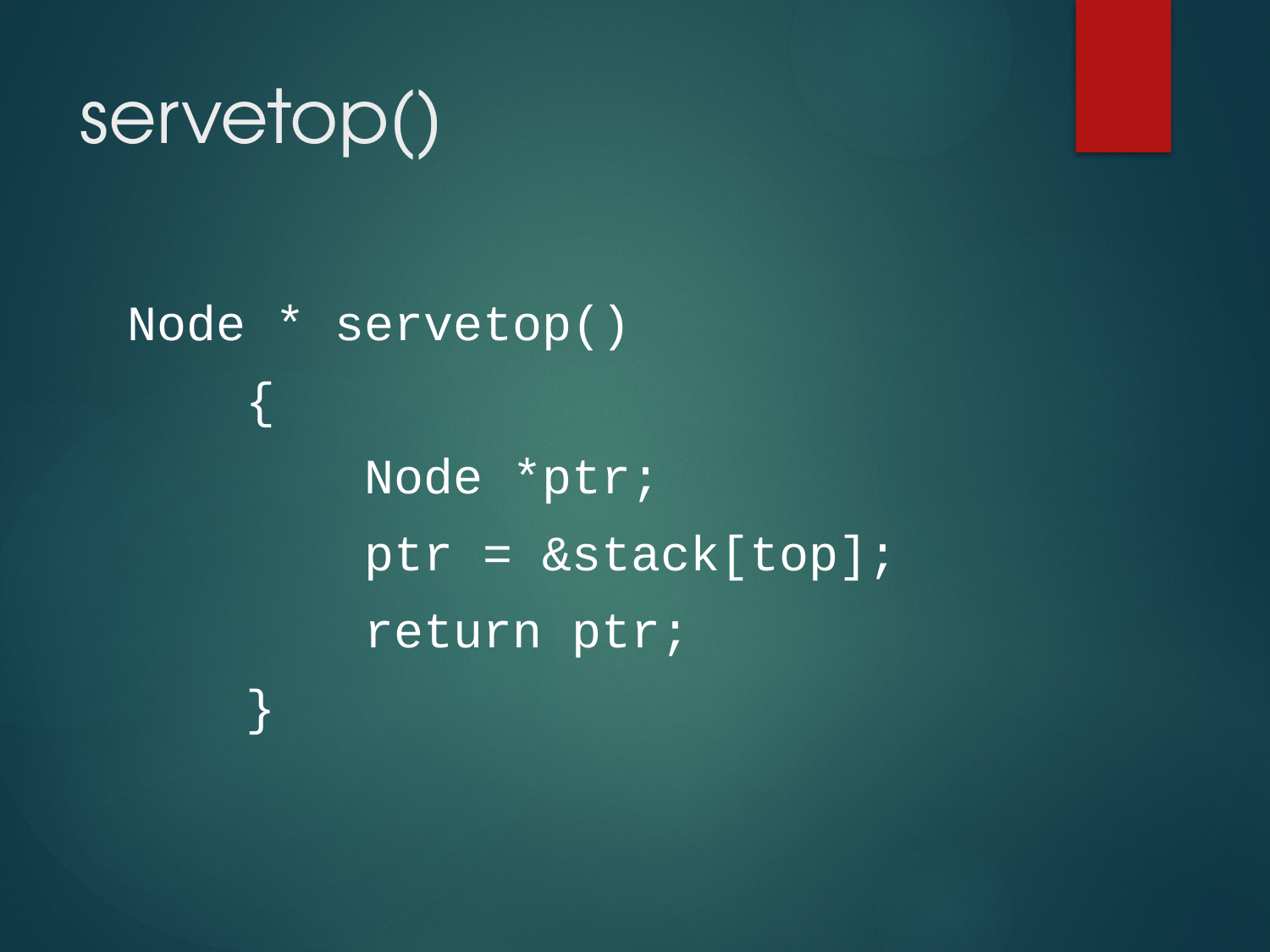

# servetop()
Node * servetop()
    {
        Node *ptr;
        ptr = &stack[top];
        return ptr;
    }